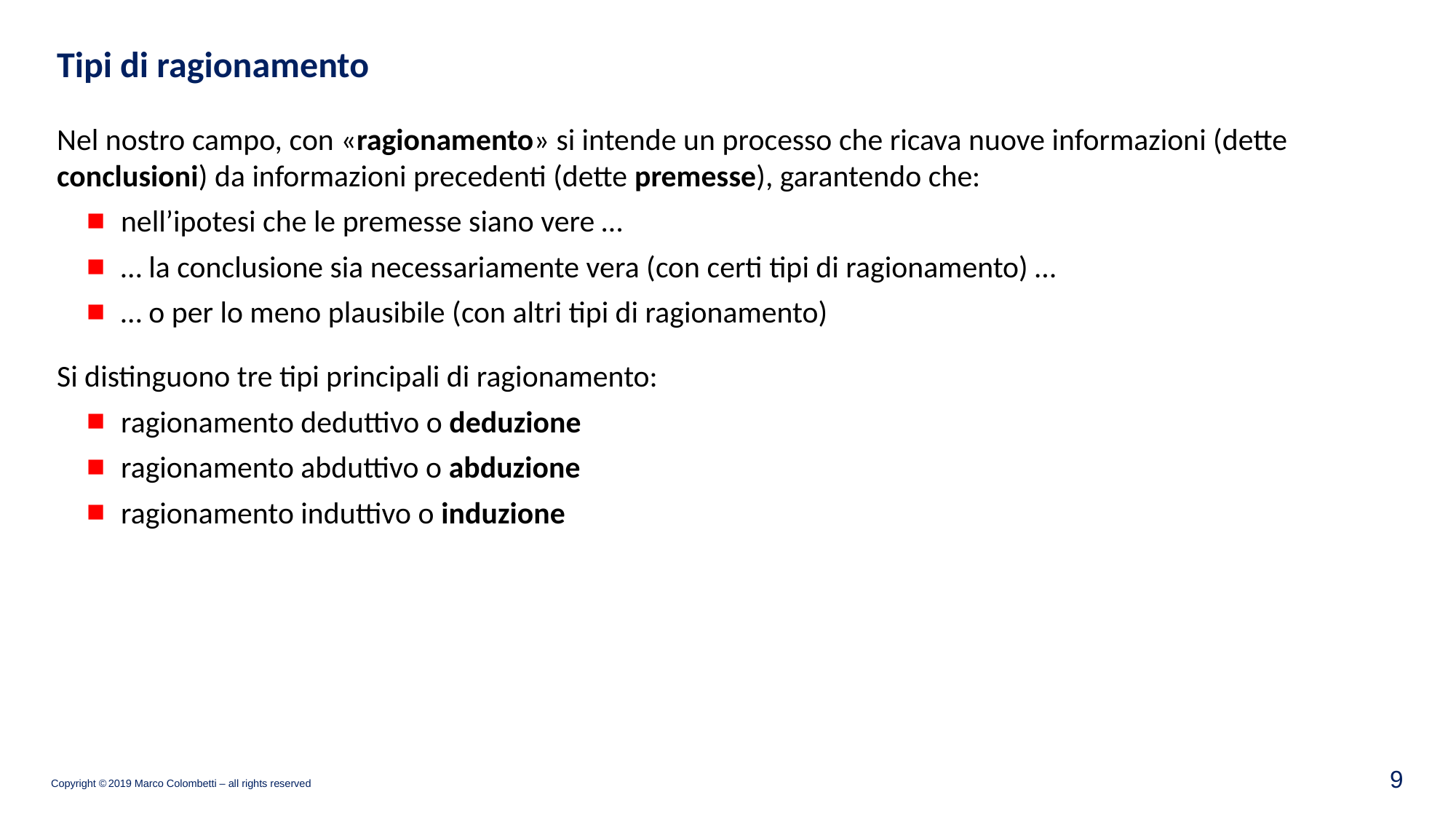

# Tipi di ragionamento
Nel nostro campo, con «ragionamento» si intende un processo che ricava nuove informazioni (dette conclusioni) da informazioni precedenti (dette premesse), garantendo che:
nell’ipotesi che le premesse siano vere …
… la conclusione sia necessariamente vera (con certi tipi di ragionamento) …
… o per lo meno plausibile (con altri tipi di ragionamento)
Si distinguono tre tipi principali di ragionamento:
ragionamento deduttivo o deduzione
ragionamento abduttivo o abduzione
ragionamento induttivo o induzione

9